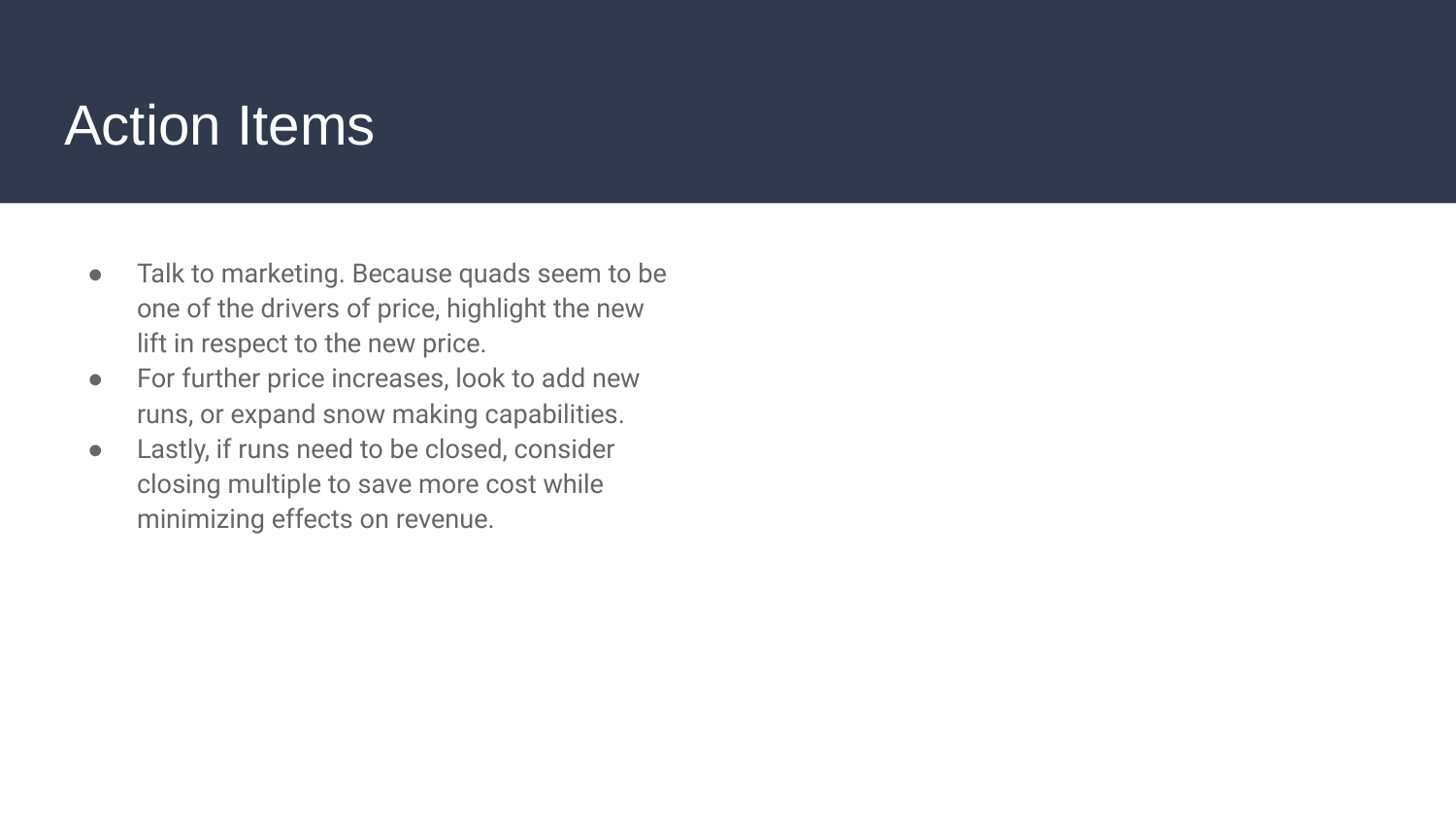

# Action Items
Talk to marketing. Because quads seem to be one of the drivers of price, highlight the new lift in respect to the new price.
For further price increases, look to add new runs, or expand snow making capabilities.
Lastly, if runs need to be closed, consider closing multiple to save more cost while minimizing effects on revenue.